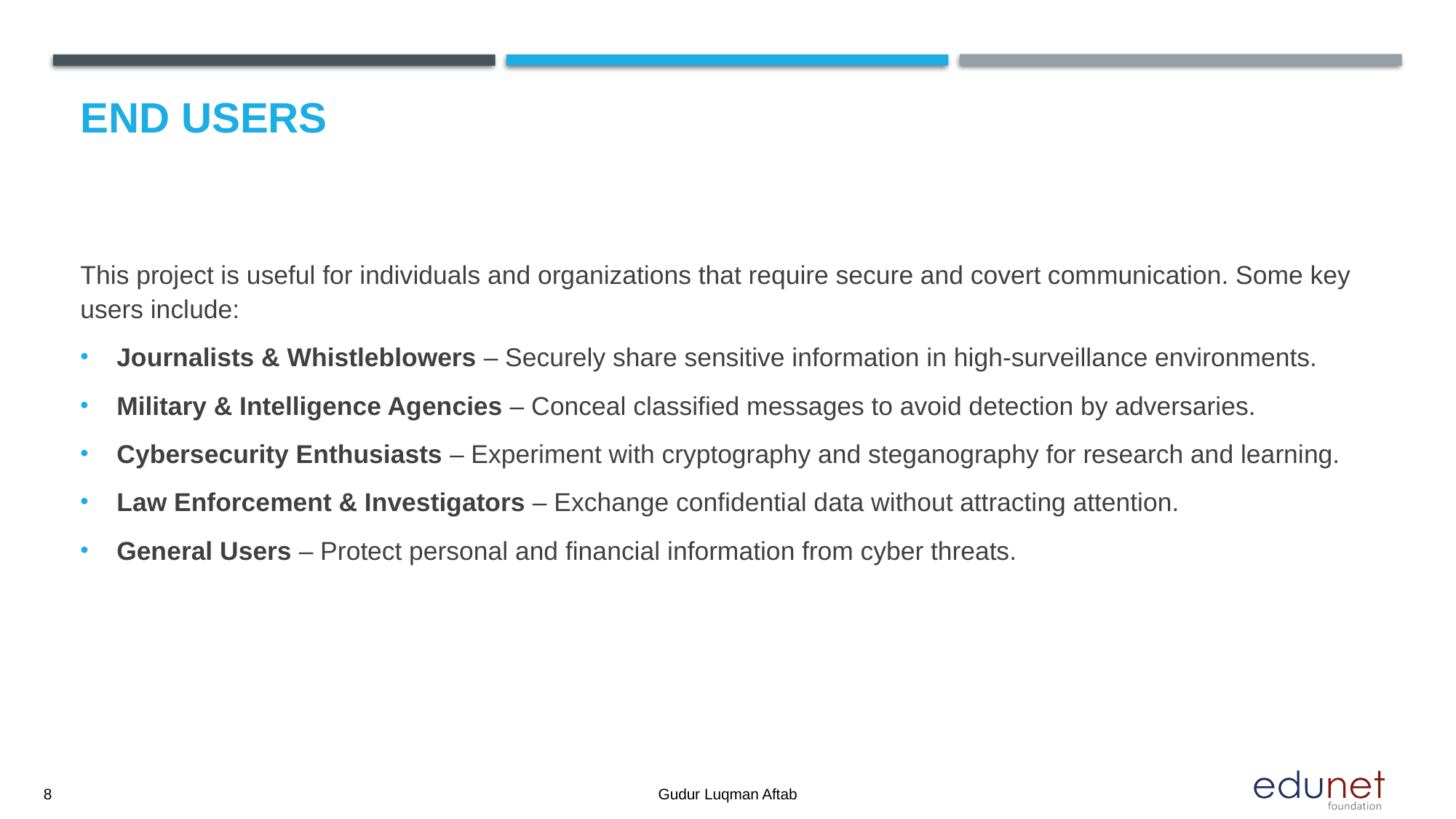

# End users
This project is useful for individuals and organizations that require secure and covert communication. Some key users include:
Journalists & Whistleblowers – Securely share sensitive information in high-surveillance environments.
Military & Intelligence Agencies – Conceal classified messages to avoid detection by adversaries.
Cybersecurity Enthusiasts – Experiment with cryptography and steganography for research and learning.
Law Enforcement & Investigators – Exchange confidential data without attracting attention.
General Users – Protect personal and financial information from cyber threats.

Gudur Luqman Aftab
8